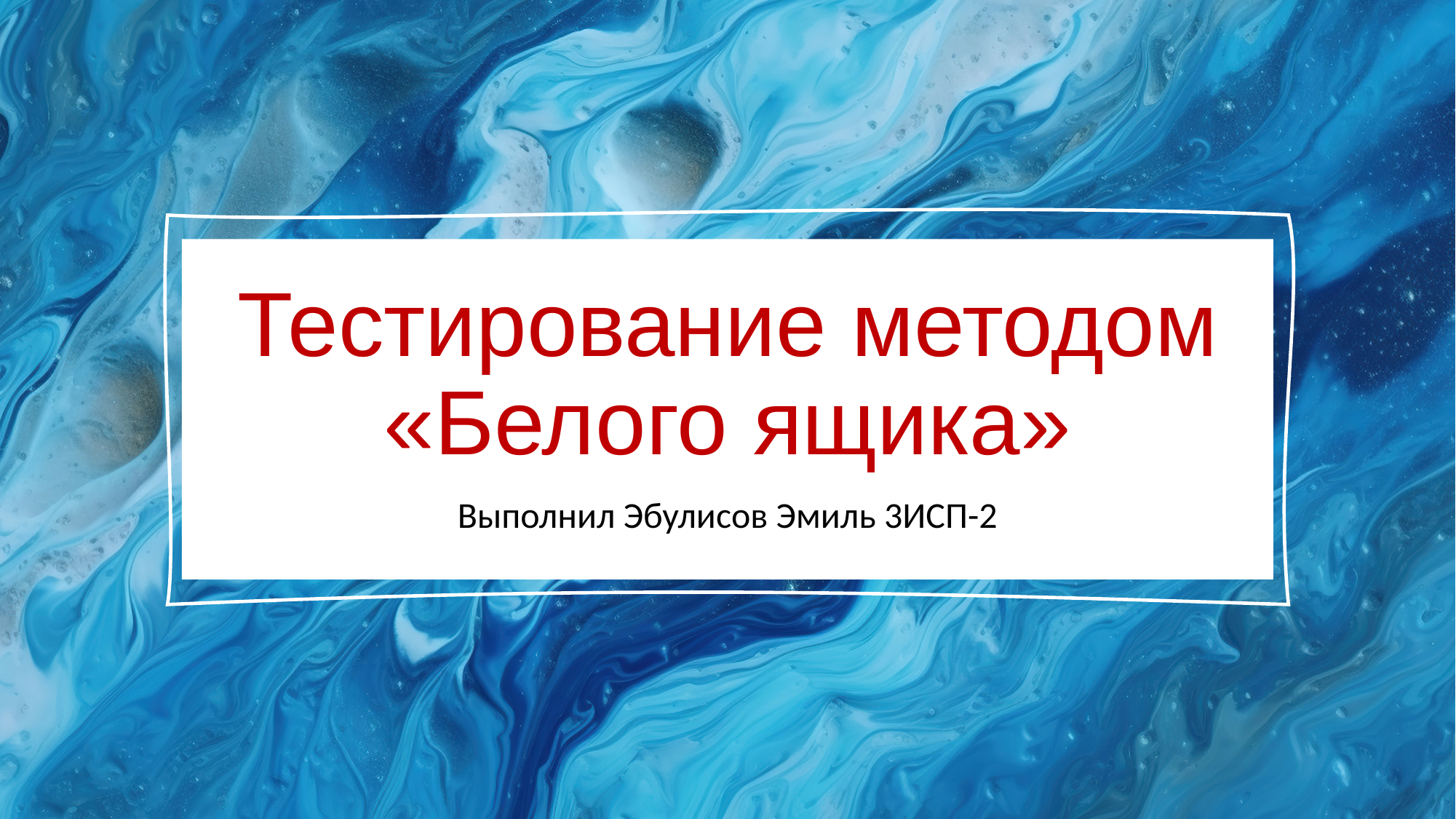

# Тестирование методом «Белого ящика»
Выполнил Эбулисов Эмиль 3ИСП-2